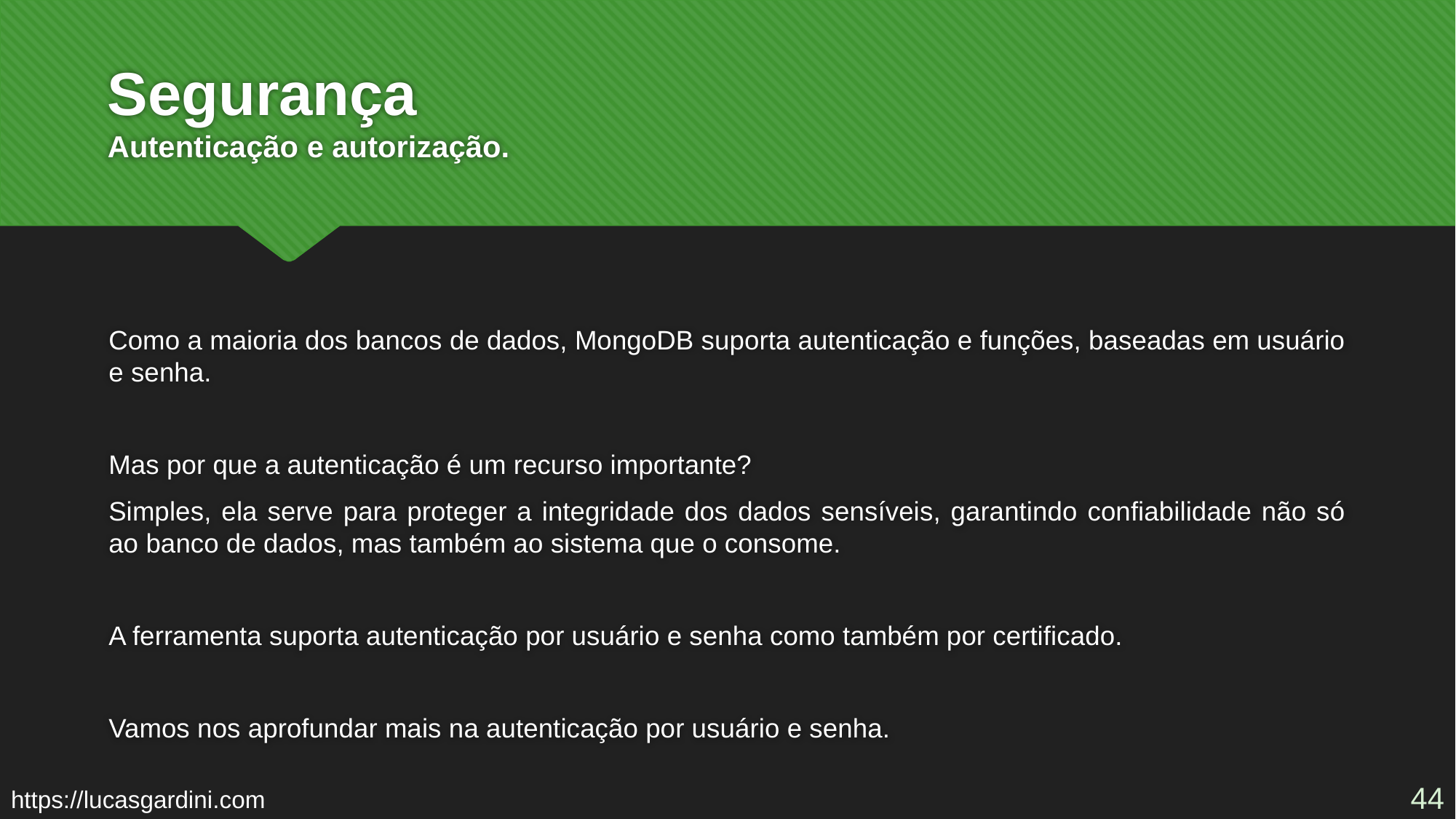

# Segurança Autenticação e autorização.
Como a maioria dos bancos de dados, MongoDB suporta autenticação e funções, baseadas em usuário e senha.

Mas por que a autenticação é um recurso importante?
Simples, ela serve para proteger a integridade dos dados sensíveis, garantindo confiabilidade não só ao banco de dados, mas também ao sistema que o consome.

A ferramenta suporta autenticação por usuário e senha como também por certificado.

Vamos nos aprofundar mais na autenticação por usuário e senha.
44
https://lucasgardini.com